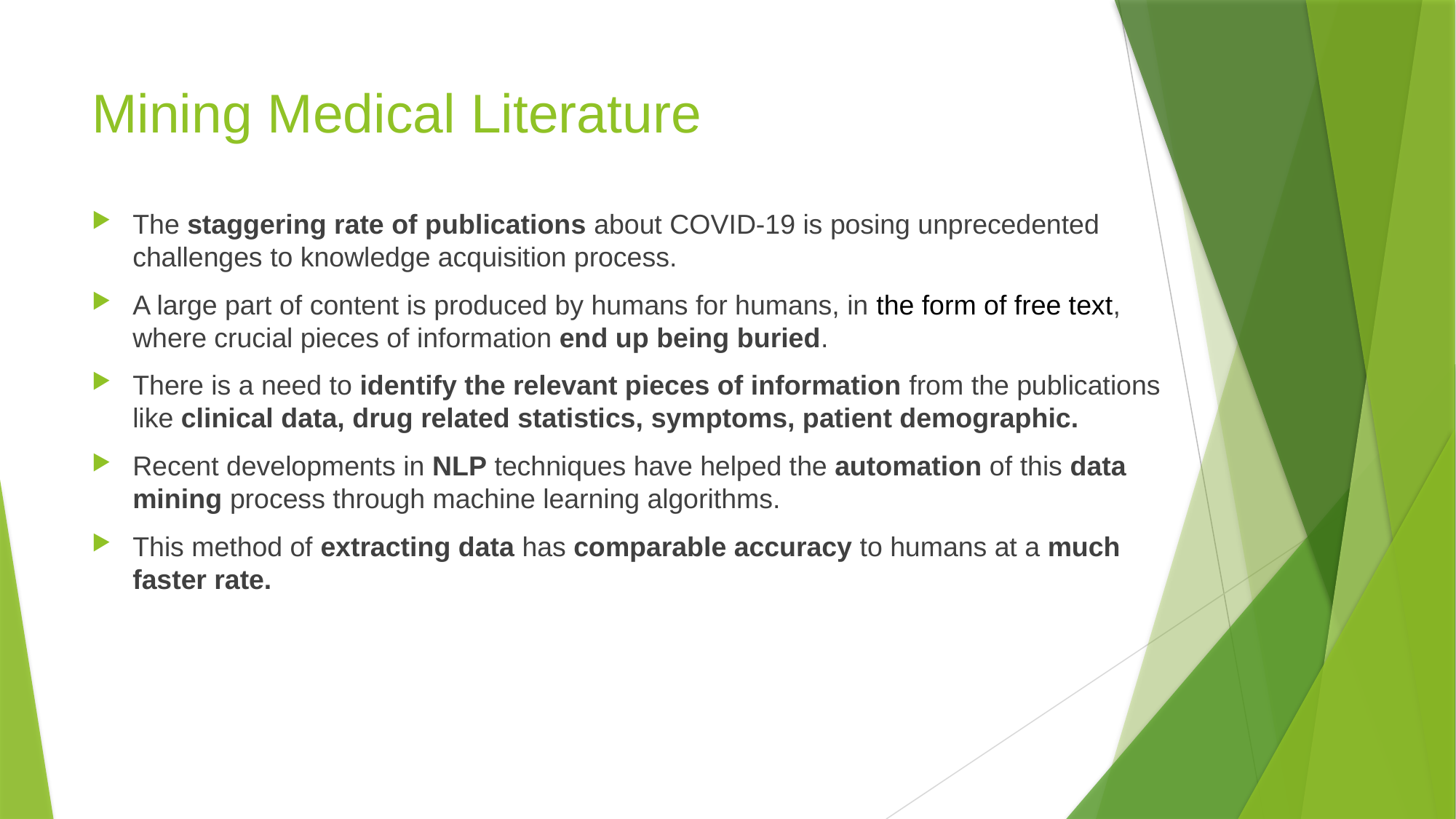

# Mining Medical Literature
The staggering rate of publications about COVID-19 is posing unprecedented challenges to knowledge acquisition process.
A large part of content is produced by humans for humans, in the form of free text, where crucial pieces of information end up being buried.
There is a need to identify the relevant pieces of information from the publications like clinical data, drug related statistics, symptoms, patient demographic.
Recent developments in NLP techniques have helped the automation of this data mining process through machine learning algorithms.
This method of extracting data has comparable accuracy to humans at a much faster rate.